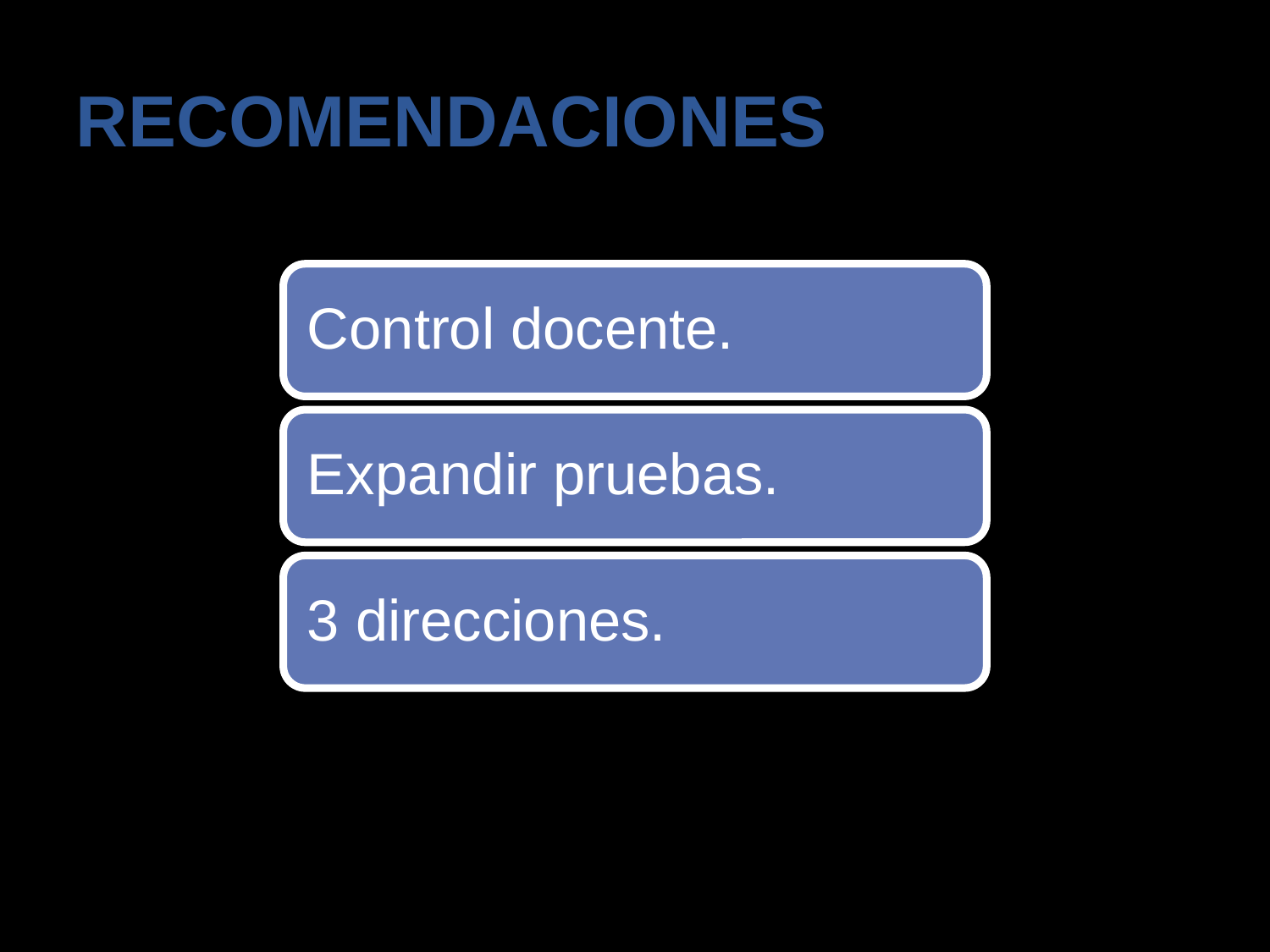

# Recomendaciones

Control docente.

Expandir pruebas.

3 direcciones.